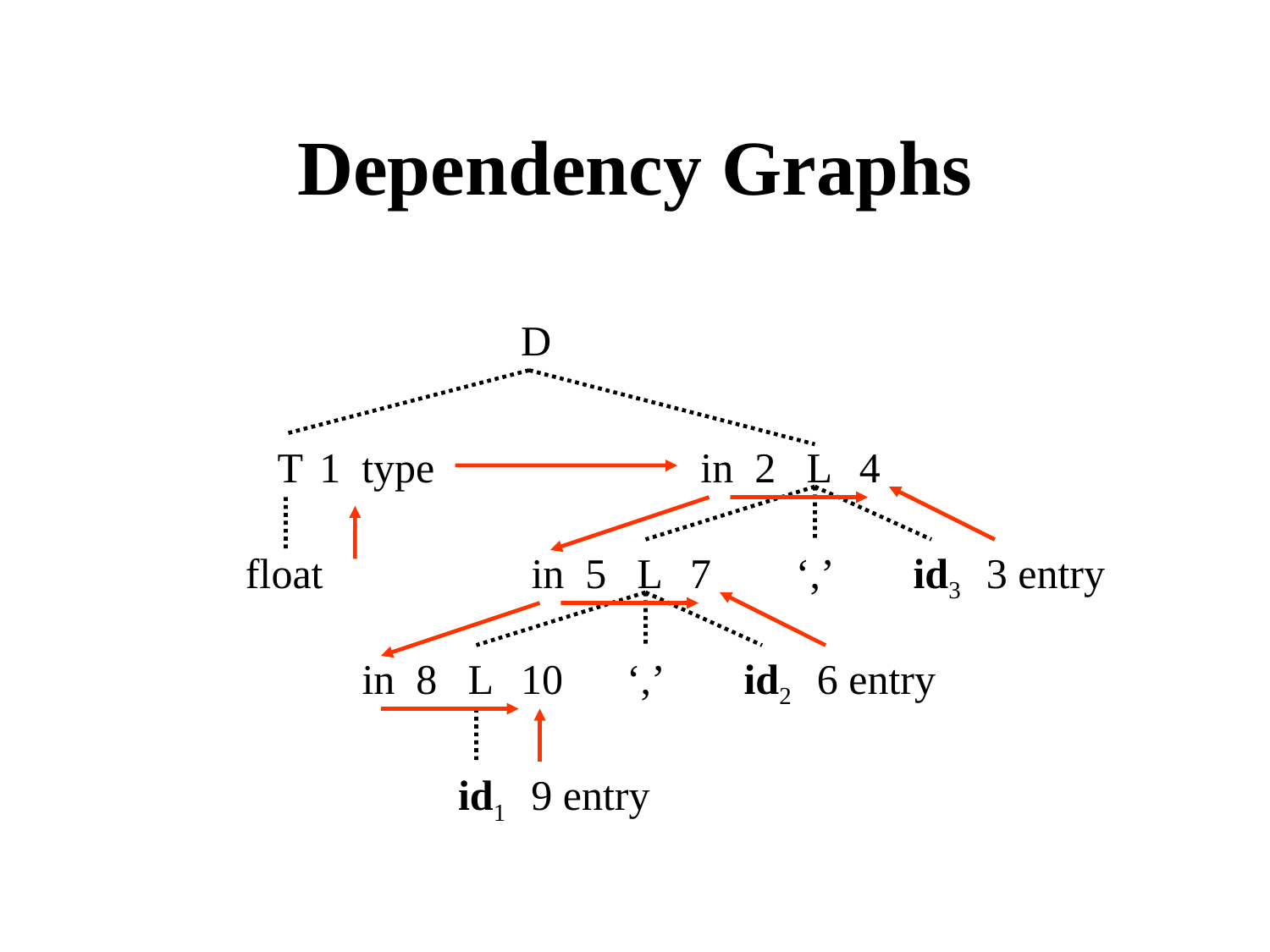

Dependency Graphs
D

T
1  type
in  2
L
4

float
in  5
L
7
‘,’
id3
3 entry

in  8
L
10
‘,’
id2
6 entry

id1
9 entry